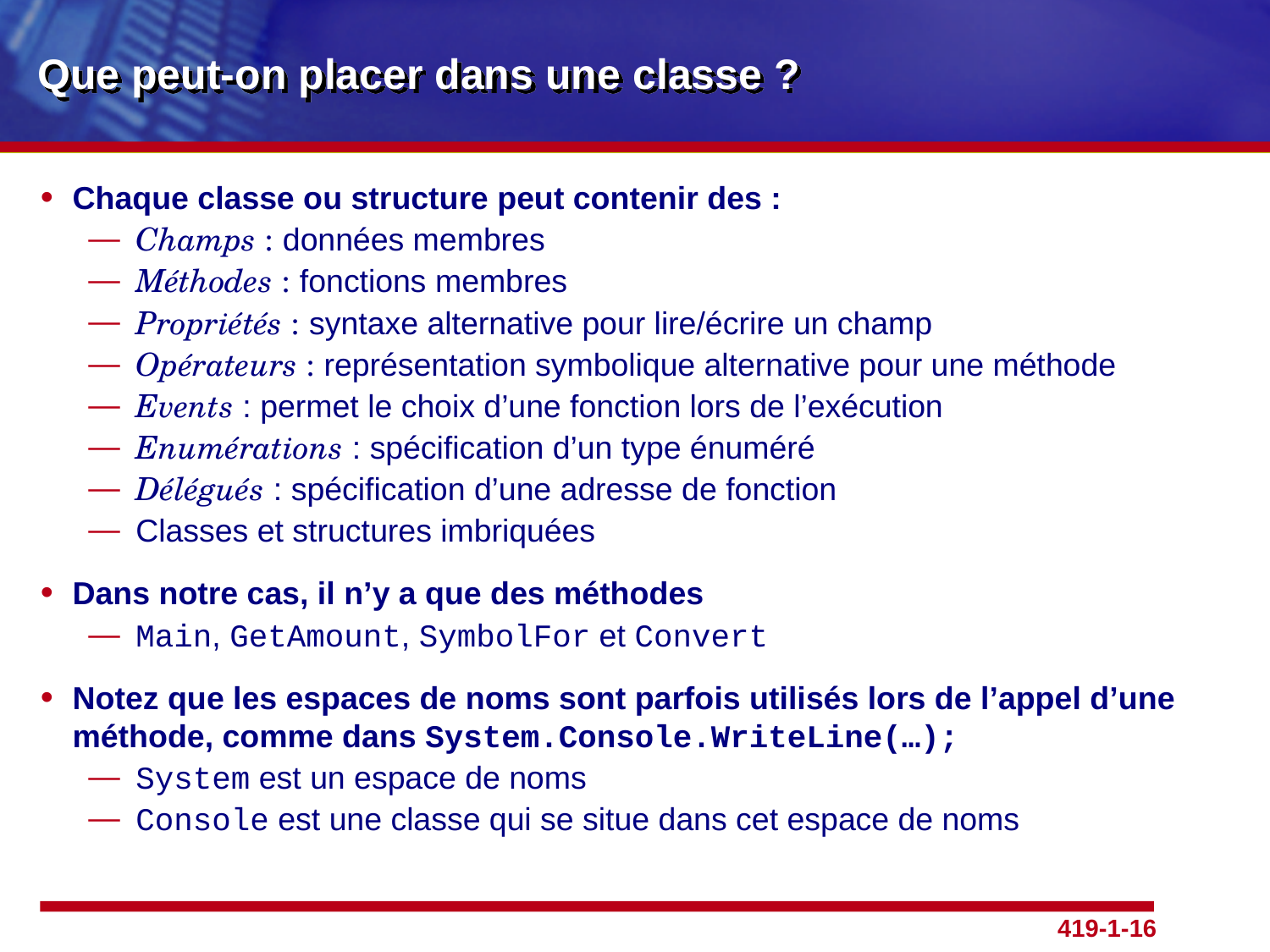

# Que peut-on placer dans une classe ?
Chaque classe ou structure peut contenir des :
Champs : données membres
Méthodes : fonctions membres
Propriétés : syntaxe alternative pour lire/écrire un champ
Opérateurs : représentation symbolique alternative pour une méthode
Events : permet le choix d’une fonction lors de l’exécution
Enumérations : spécification d’un type énuméré
Délégués : spécification d’une adresse de fonction
Classes et structures imbriquées
Dans notre cas, il n’y a que des méthodes
Main, GetAmount, SymbolFor et Convert
Notez que les espaces de noms sont parfois utilisés lors de l’appel d’une méthode, comme dans System.Console.WriteLine(…);
System est un espace de noms
Console est une classe qui se situe dans cet espace de noms